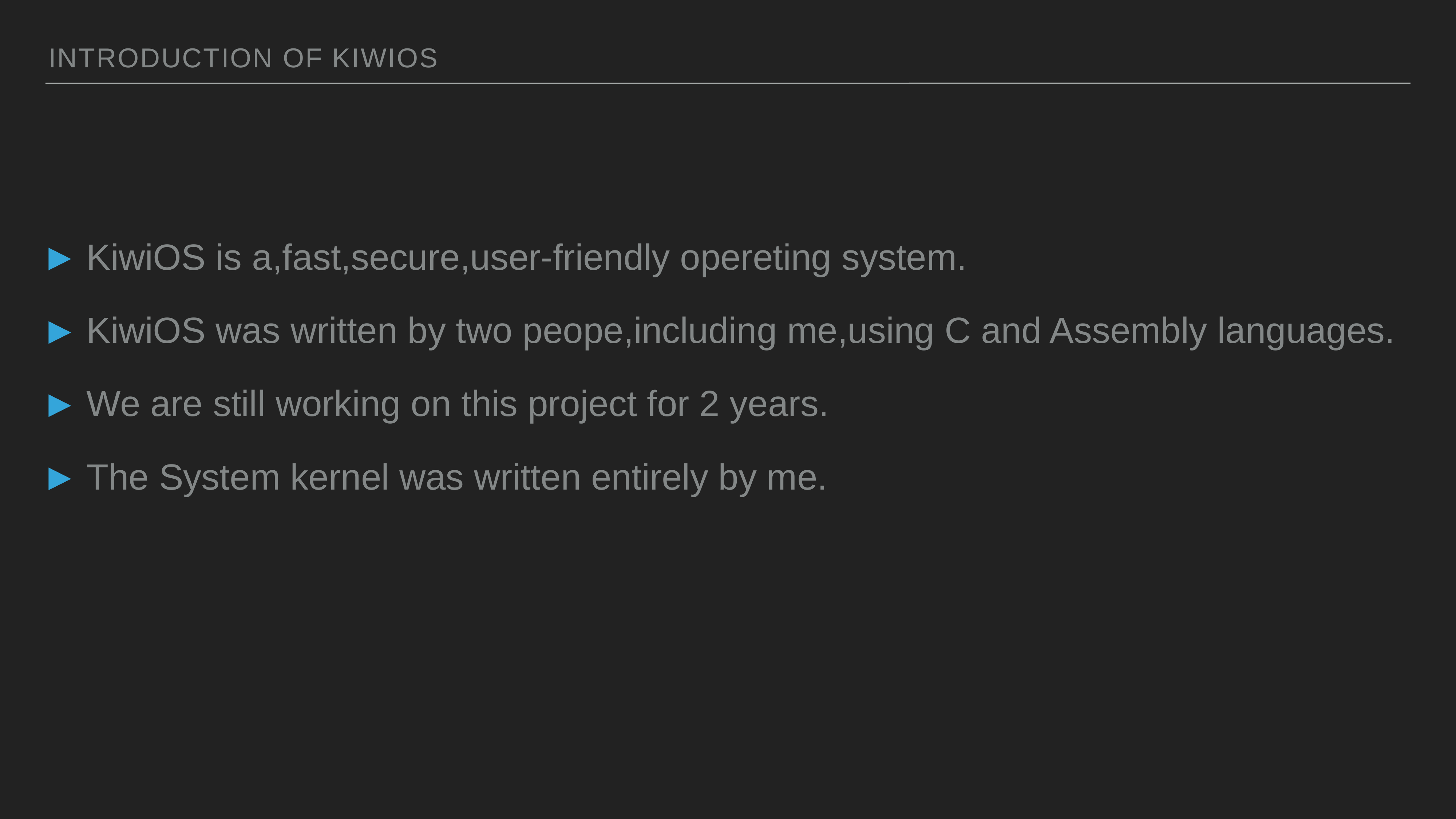

Introductıon of kıwıos
KiwiOS is a,fast,secure,user-friendly opereting system.
KiwiOS was written by two peope,including me,using C and Assembly languages.
We are still working on this project for 2 years.
The System kernel was written entirely by me.